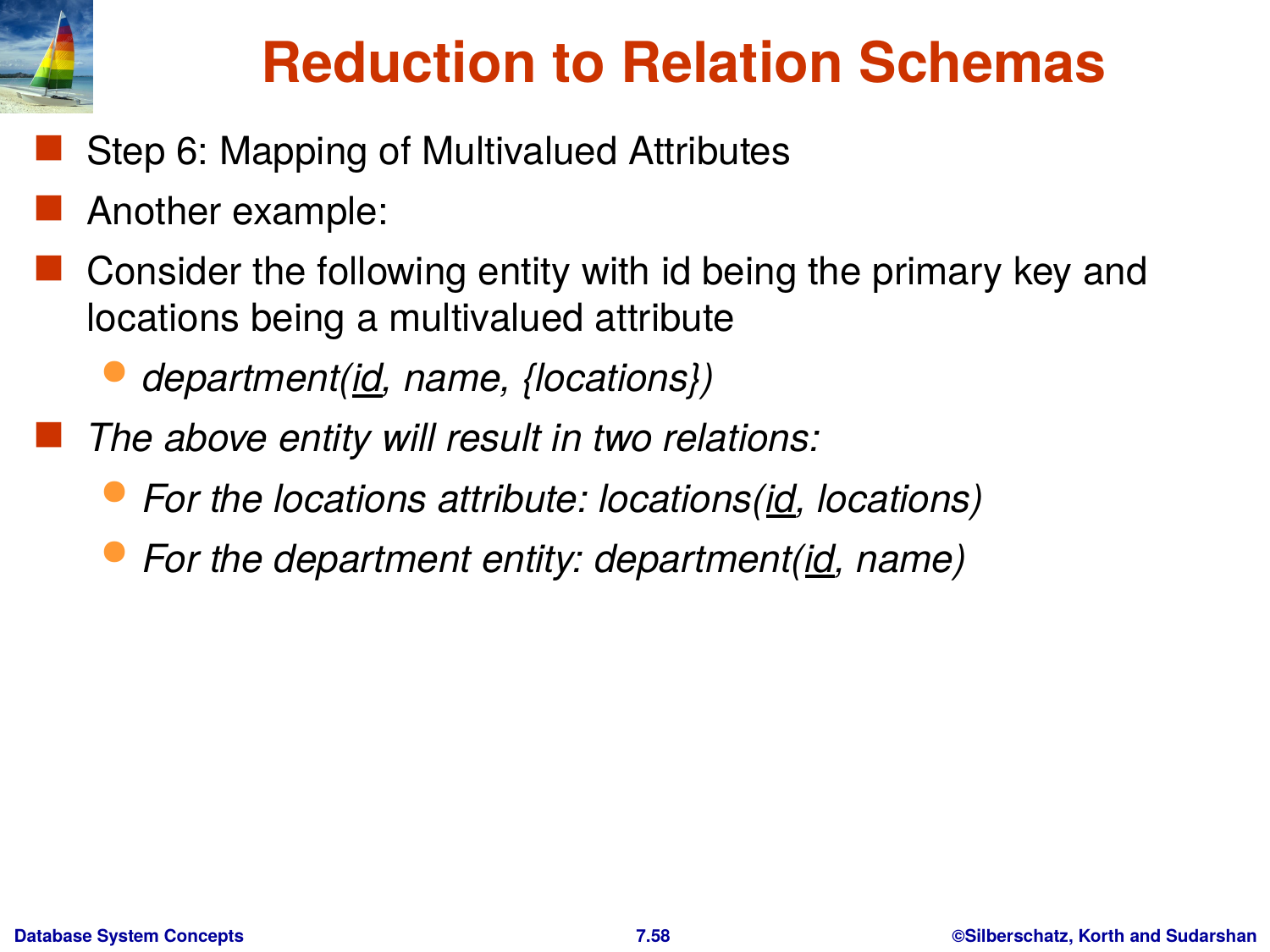

# Reduction to Relation Schemas
Step 6: Mapping of Multivalued Attributes
Another example:
Consider the following entity with id being the primary key and locations being a multivalued attribute
department(id, name, {locations})
The above entity will result in two relations:
For the locations attribute: locations(id, locations)
For the department entity: department(id, name)